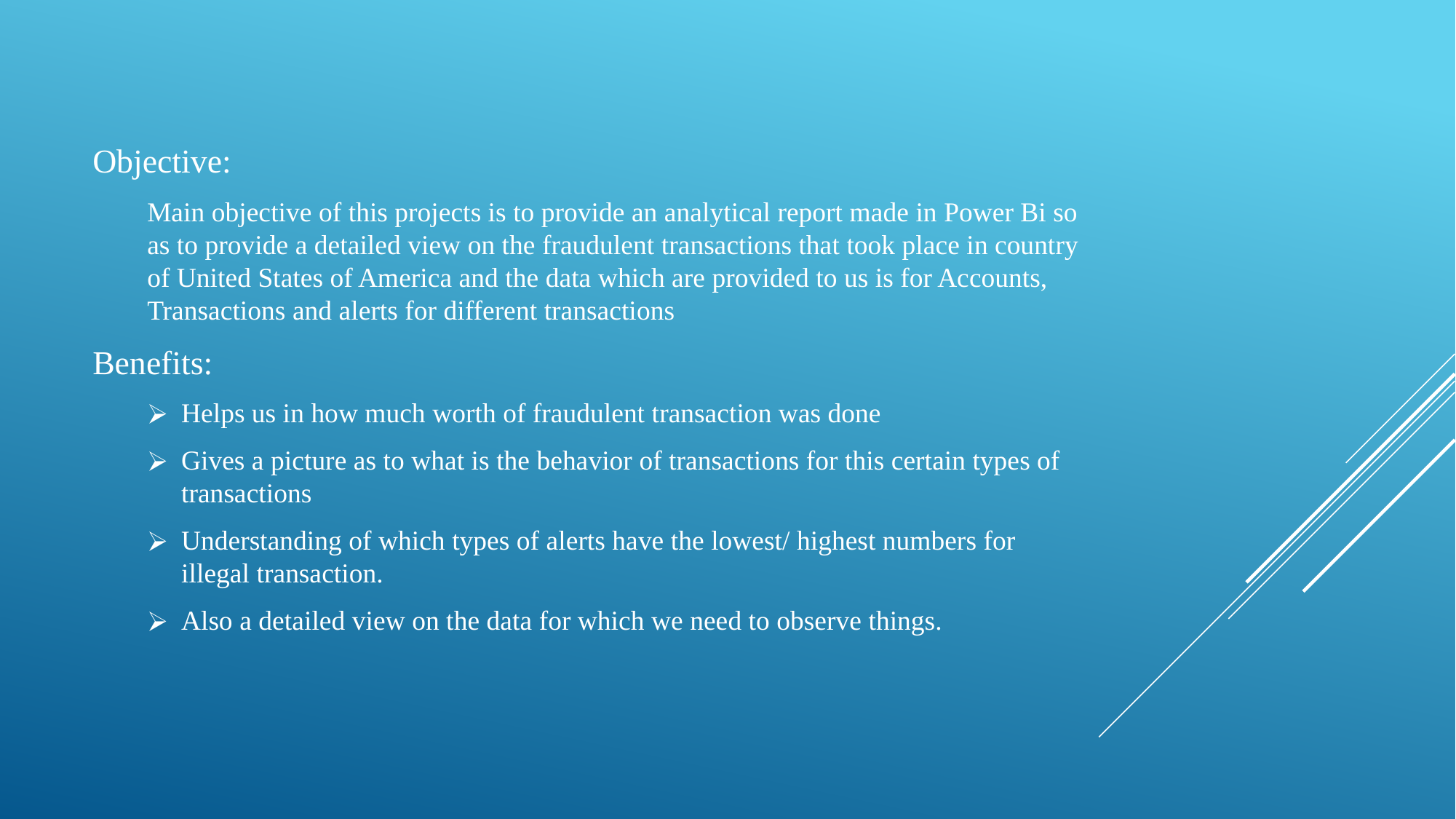

Objective:
Main objective of this projects is to provide an analytical report made in Power Bi so as to provide a detailed view on the fraudulent transactions that took place in country of United States of America and the data which are provided to us is for Accounts, Transactions and alerts for different transactions
Benefits:
Helps us in how much worth of fraudulent transaction was done
Gives a picture as to what is the behavior of transactions for this certain types of transactions
Understanding of which types of alerts have the lowest/ highest numbers for illegal transaction.
Also a detailed view on the data for which we need to observe things.